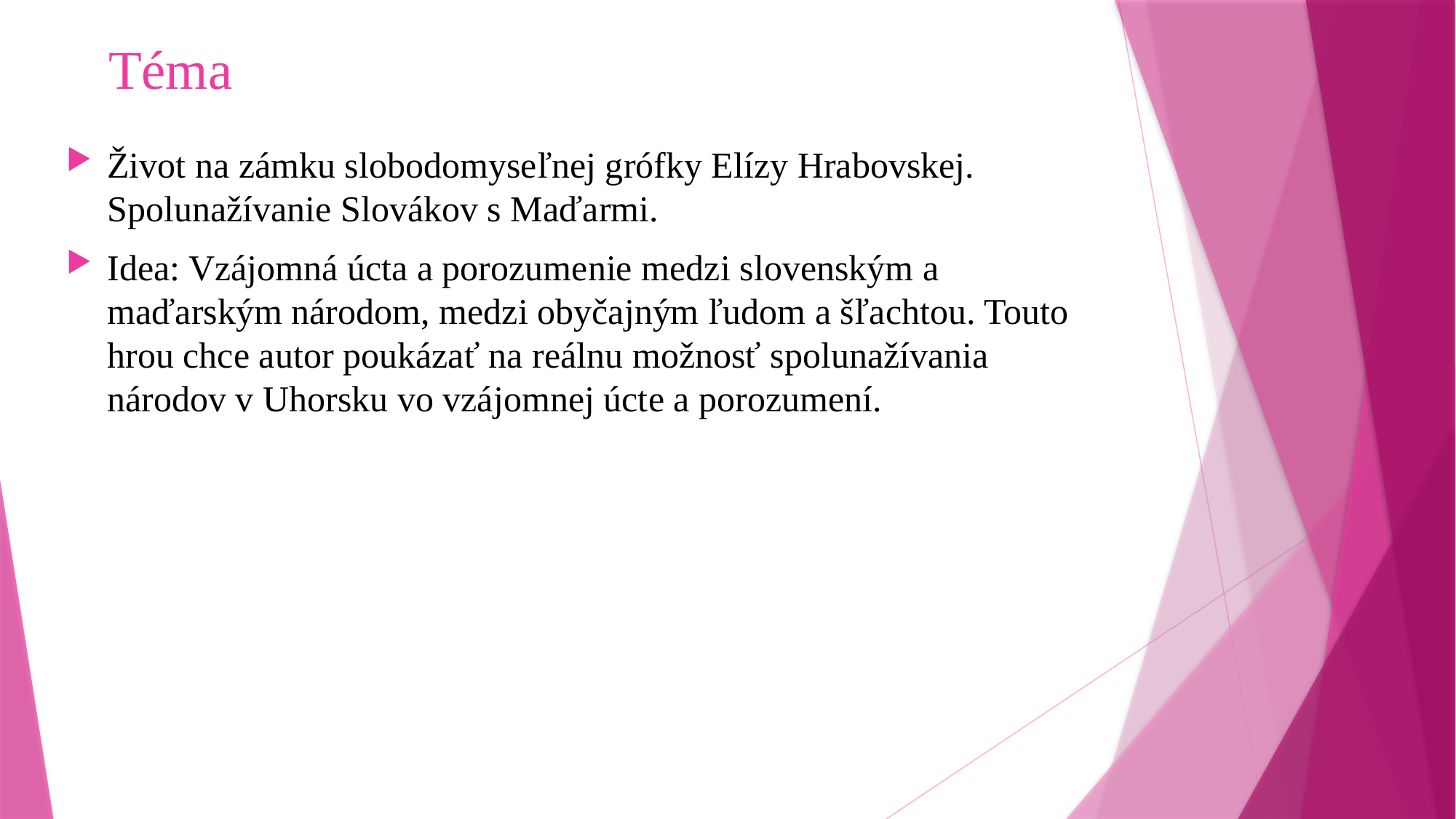

# Téma
Život na zámku slobodomyseľnej grófky Elízy Hrabovskej. Spolunažívanie Slovákov s Maďarmi.
Idea: Vzájomná úcta a porozumenie medzi slovenským a maďarským národom, medzi obyčajným ľudom a šľachtou. Touto hrou chce autor poukázať na reálnu možnosť spolunažívania národov v Uhorsku vo vzájomnej úcte a porozumení.